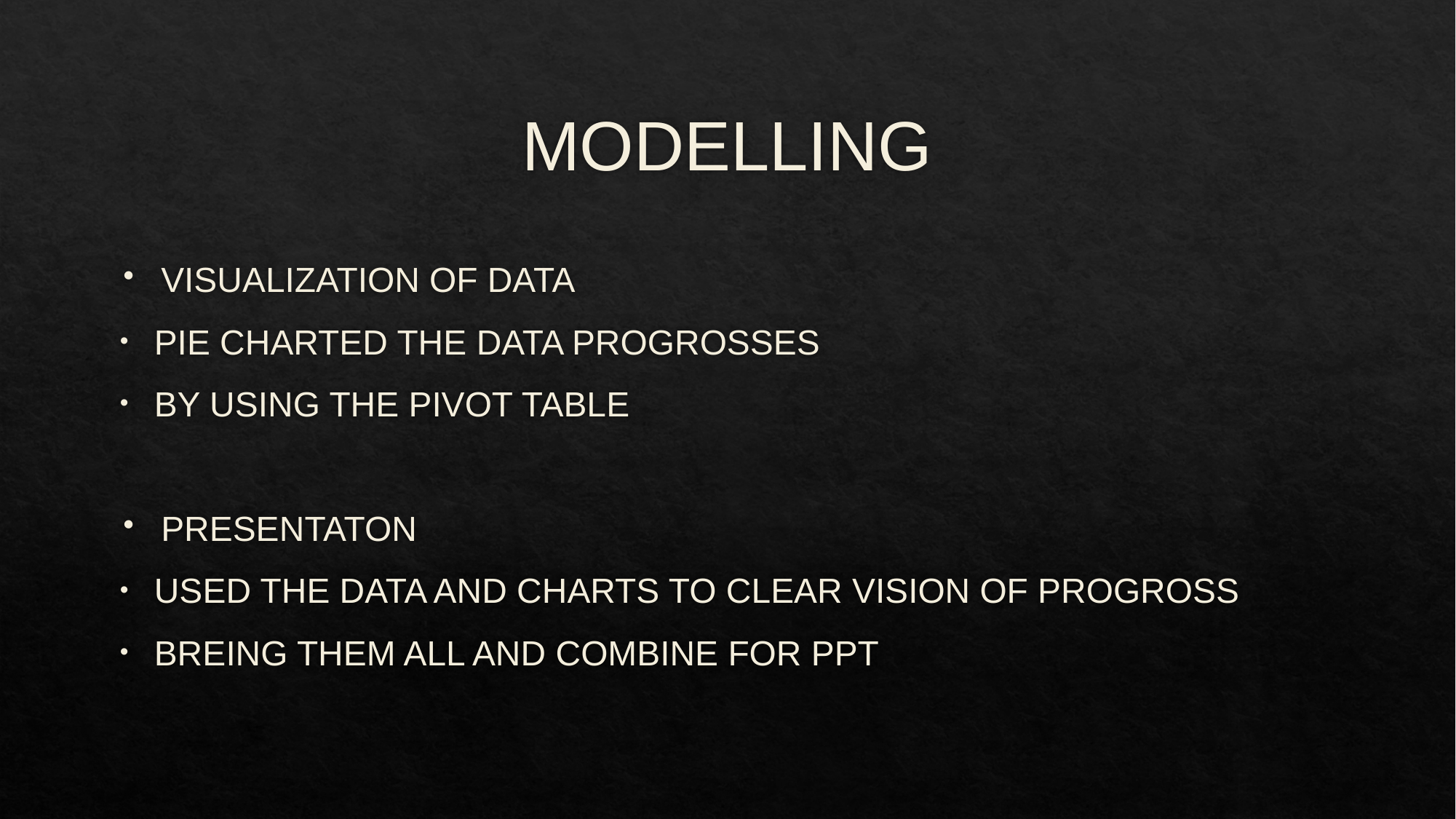

# MODELLING
VISUALIZATION OF DATA
PIE CHARTED THE DATA PROGROSSES
BY USING THE PIVOT TABLE

PRESENTATON
USED THE DATA AND CHARTS TO CLEAR VISION OF PROGROSS
BREING THEM ALL AND COMBINE FOR PPT